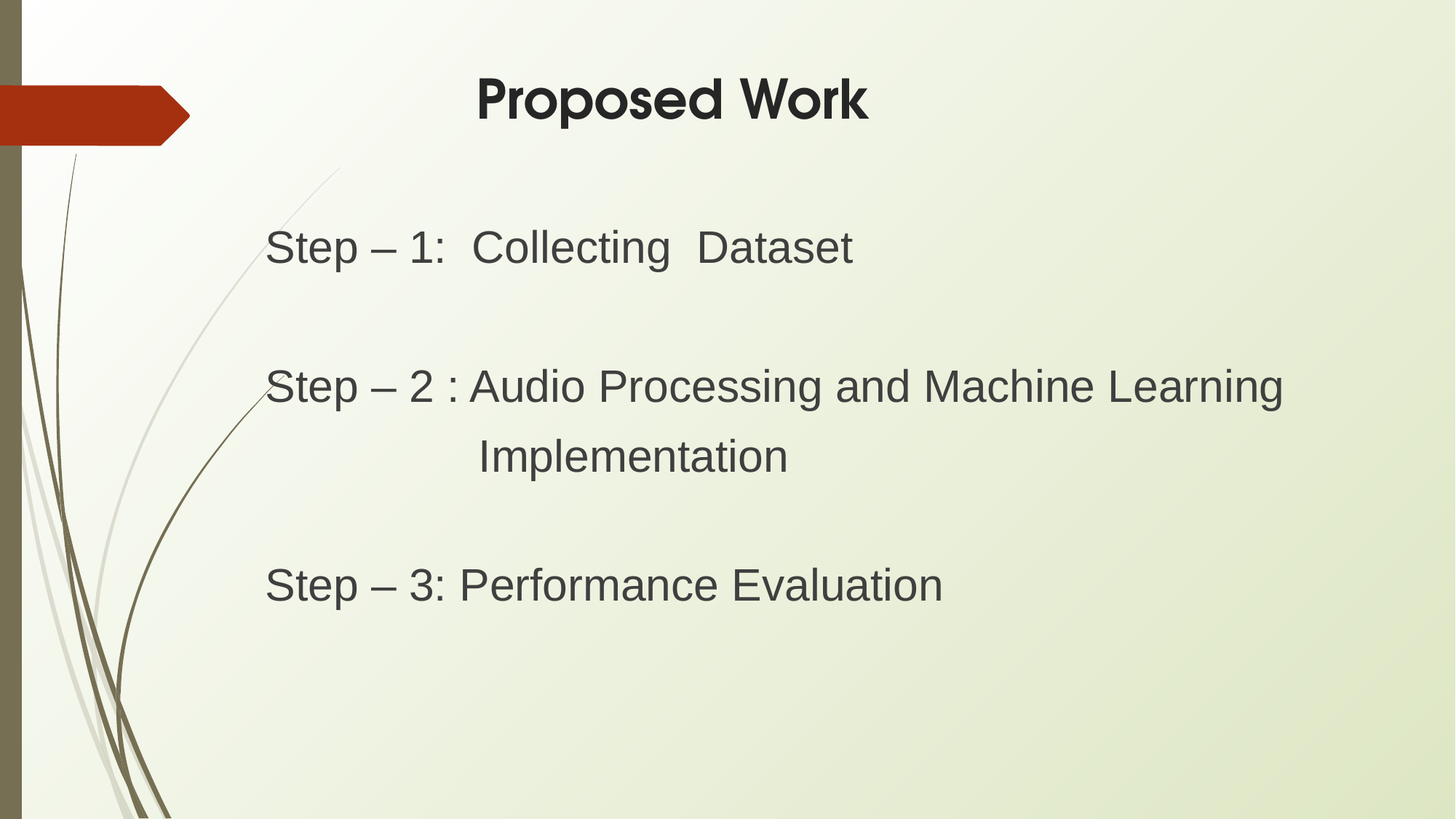

# Proposed Work
Step – 1:  Collecting  Dataset

Step – 2 : Audio Processing and Machine Learning
                 Implementation

Step – 3: Performance Evaluation